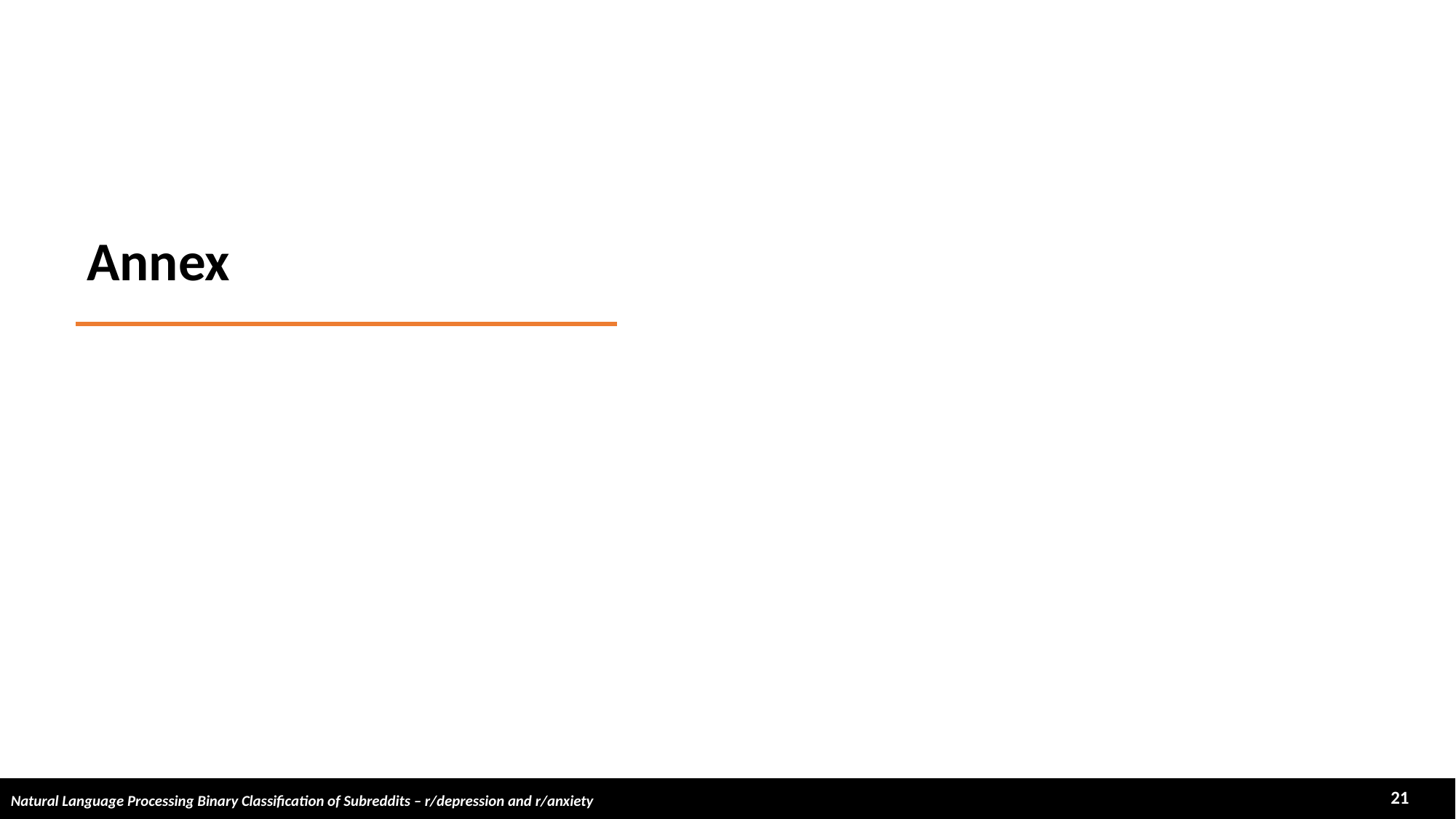

# Annex
21

Natural Language Processing Binary Classification of Subreddits – r/depression and r/anxiety